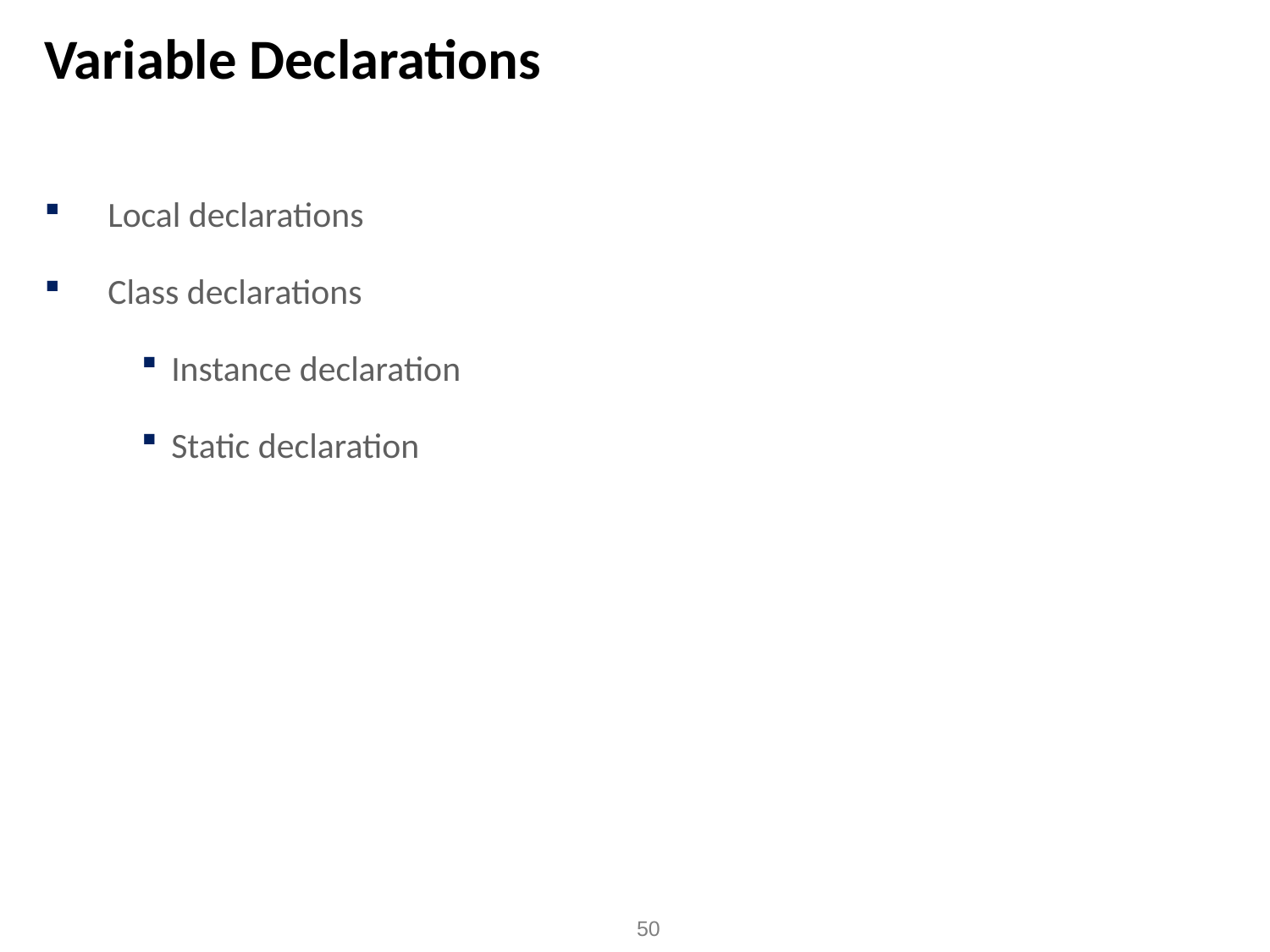

Variable Declarations
Local declarations
Class declarations
Instance declaration
Static declaration
50